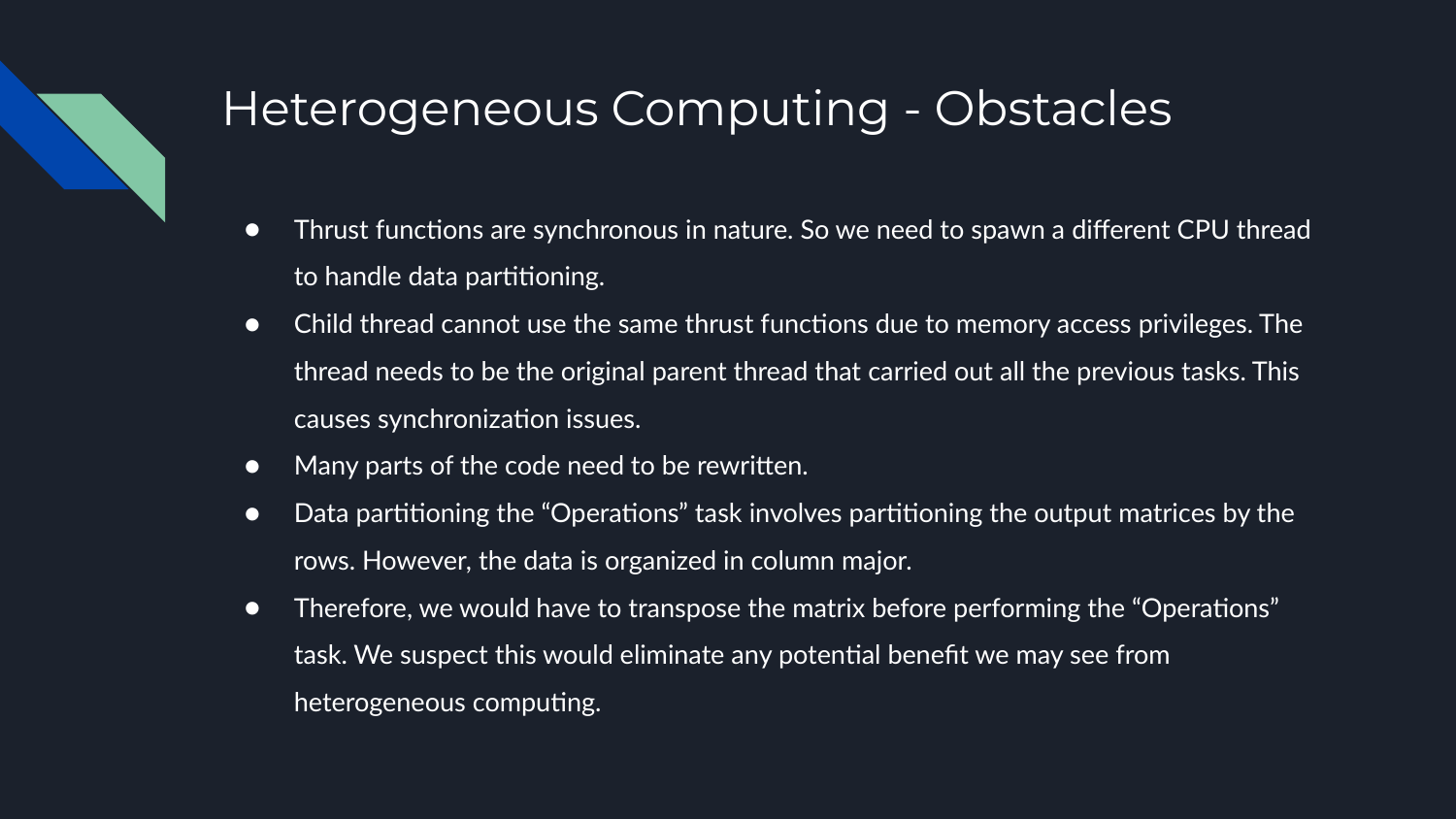

# Heterogeneous Computing - Obstacles
Thrust functions are synchronous in nature. So we need to spawn a different CPU thread to handle data partitioning.
Child thread cannot use the same thrust functions due to memory access privileges. The thread needs to be the original parent thread that carried out all the previous tasks. This causes synchronization issues.
Many parts of the code need to be rewritten.
Data partitioning the “Operations” task involves partitioning the output matrices by the rows. However, the data is organized in column major.
Therefore, we would have to transpose the matrix before performing the “Operations” task. We suspect this would eliminate any potential benefit we may see from heterogeneous computing.